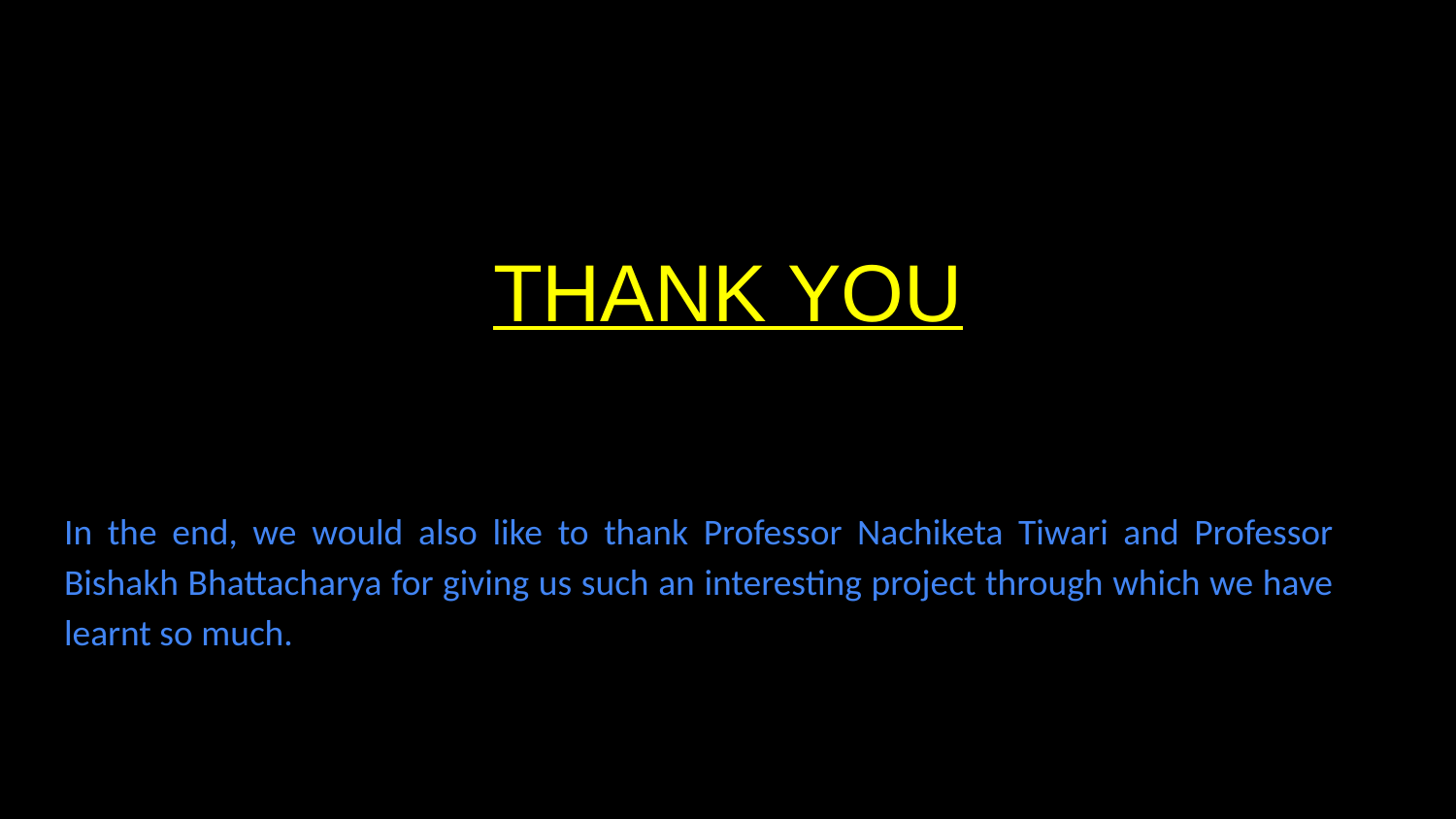

THANK YOU

In the end, we would also like to thank Professor Nachiketa Tiwari and Professor Bishakh Bhattacharya for giving us such an interesting project through which we have learnt so much.